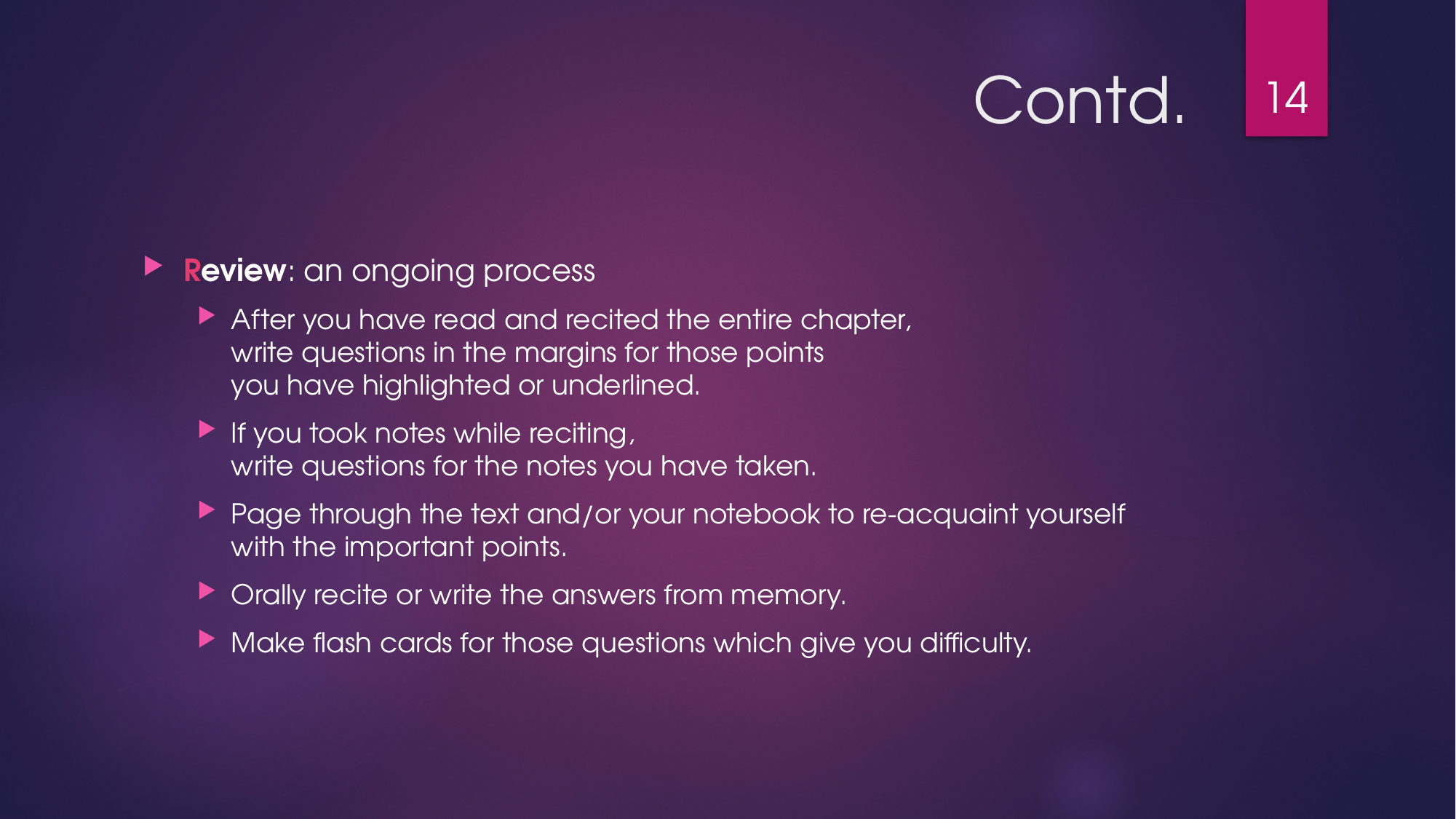

14
# Contd.
Review: an ongoing process
After you have read and recited the entire chapter, 
write questions in the margins for those points 
you have highlighted or underlined.
If you took notes while reciting, 
write questions for the notes you have taken.
Page through the text and/or your notebook to re-acquaint yourself 
with the important points.
Orally recite or write the answers from memory.
Make flash cards for those questions which give you difficulty.